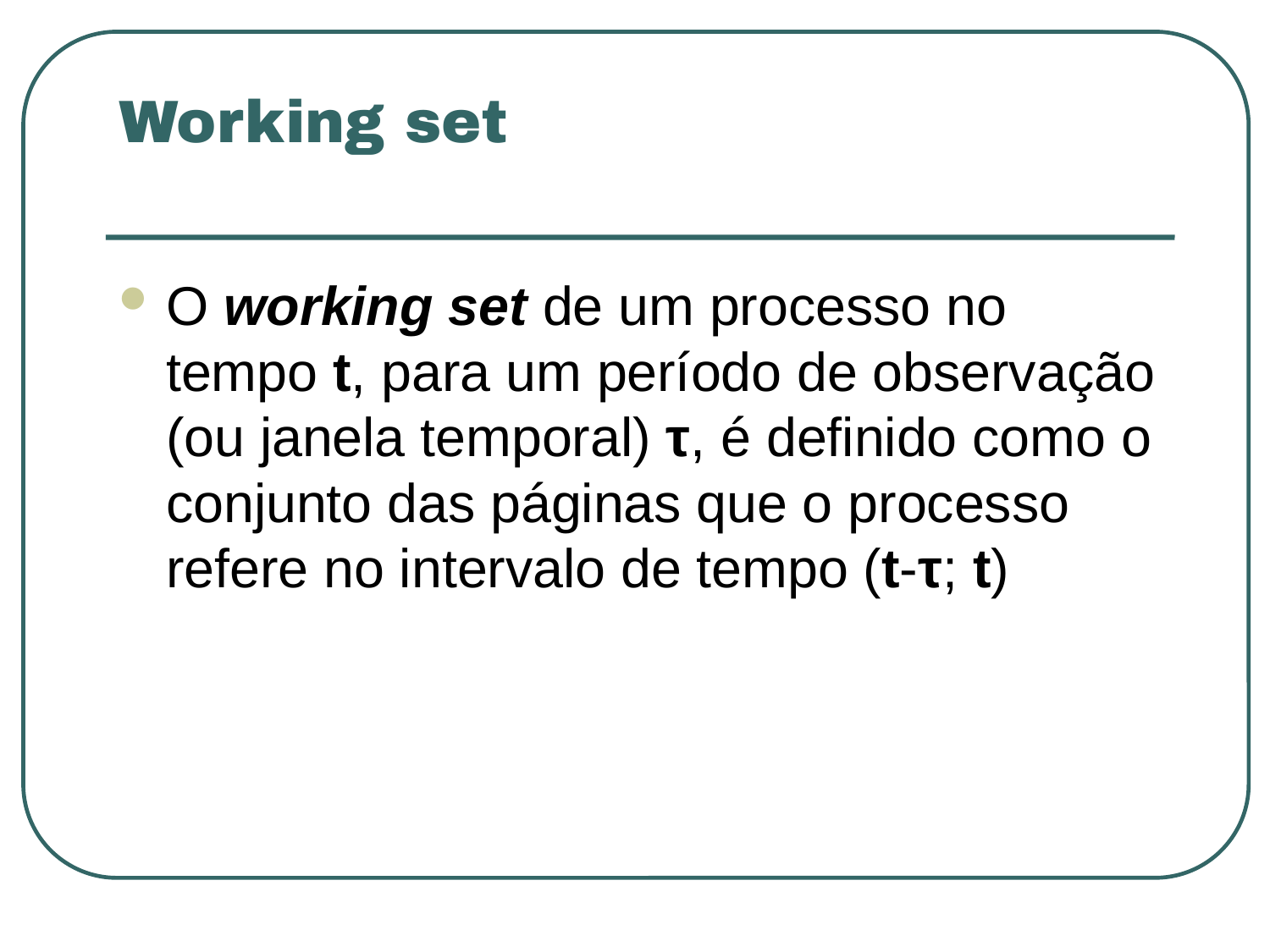

# Working set
O working set de um processo no tempo t, para um período de observação (ou janela temporal) τ, é definido como o conjunto das páginas que o processo refere no intervalo de tempo (t-τ; t)